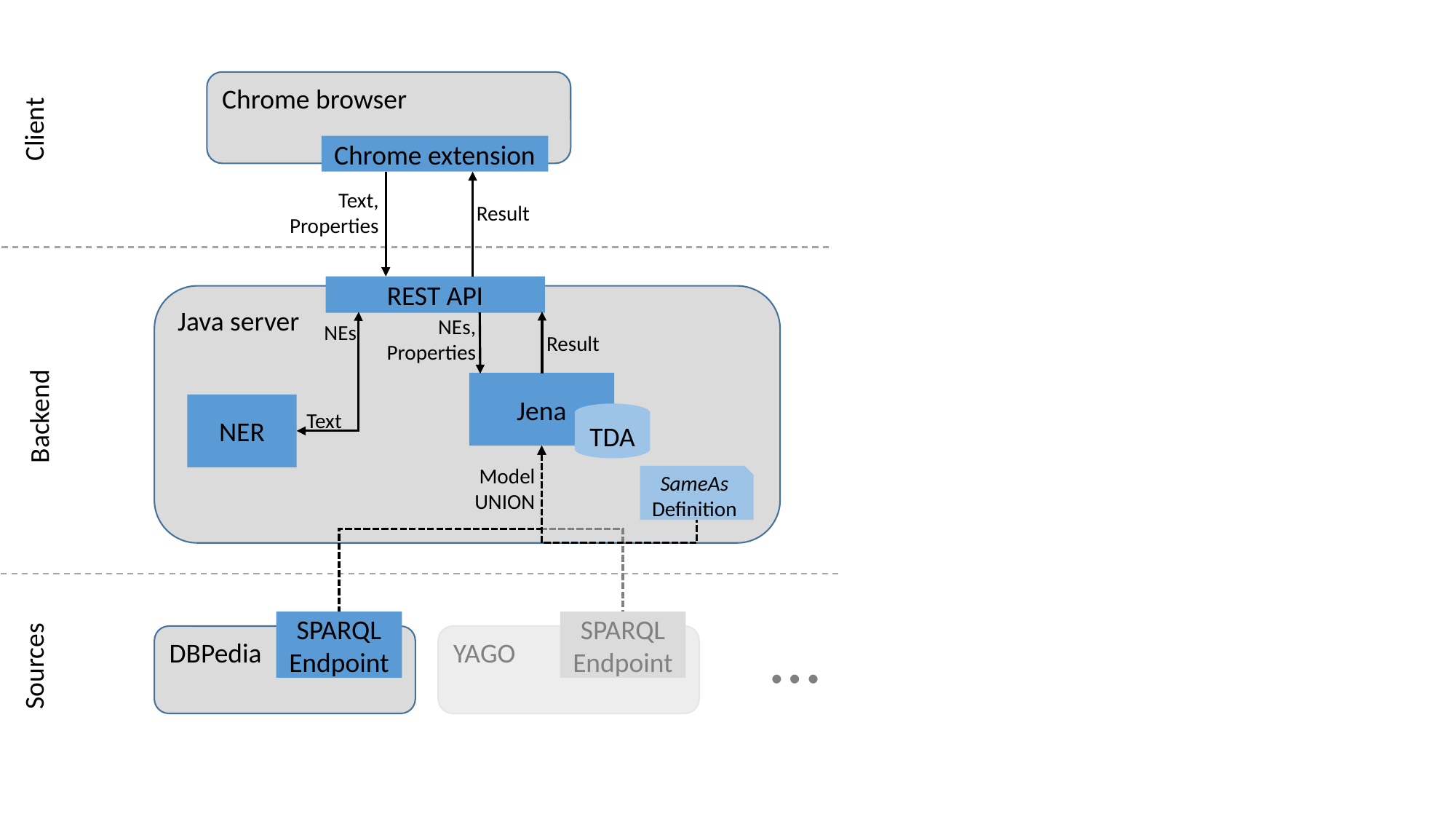

Chrome browser
Client
Chrome extension
Text, Properties
Result
REST API
Java server
NEs, Properties
Chrome Extension
NEs
Result
Jena
Backend
NER
Text
TDA
Model UNION
SameAs Definition
…
SPARQL Endpoint
SPARQL Endpoint
DBPedia

YAGO

Sources